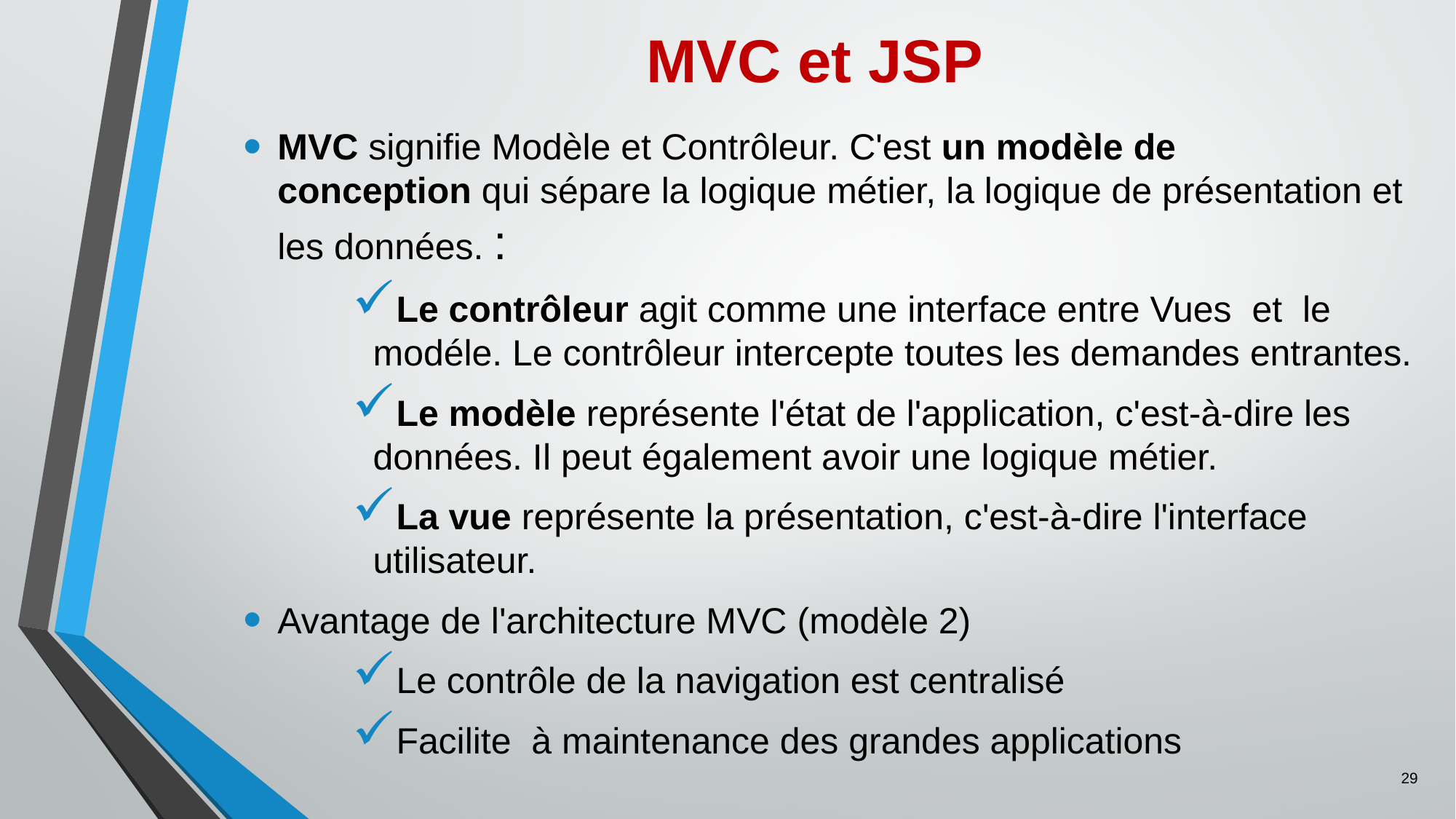

MVC et JSP

MVC signifie Modèle et Contrôleur. C'est un modèle de conception qui sépare la logique métier, la logique de présentation et les données. :
Le contrôleur agit comme une interface entre Vues  et  le modéle. Le contrôleur intercepte toutes les demandes entrantes.
Le modèle représente l'état de l'application, c'est-à-dire les données. Il peut également avoir une logique métier.
La vue représente la présentation, c'est-à-dire l'interface utilisateur.
Avantage de l'architecture MVC (modèle 2)
Le contrôle de la navigation est centralisé
Facilite  à maintenance des grandes applications

29